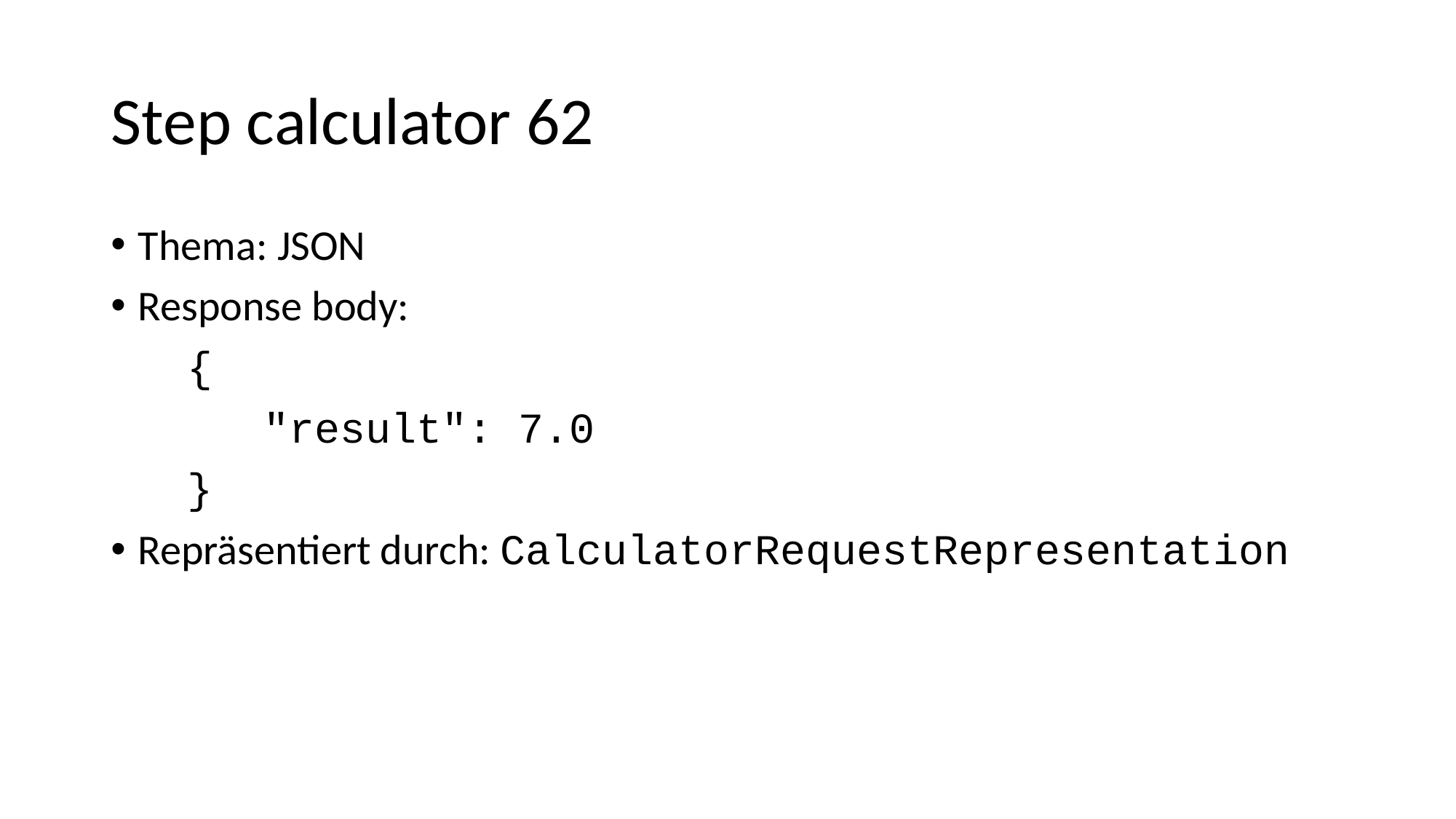

# Step calculator 62
Thema: JSON
Response body:
   {
      "result": 7.0
   }
Repräsentiert durch: CalculatorRequestRepresentation